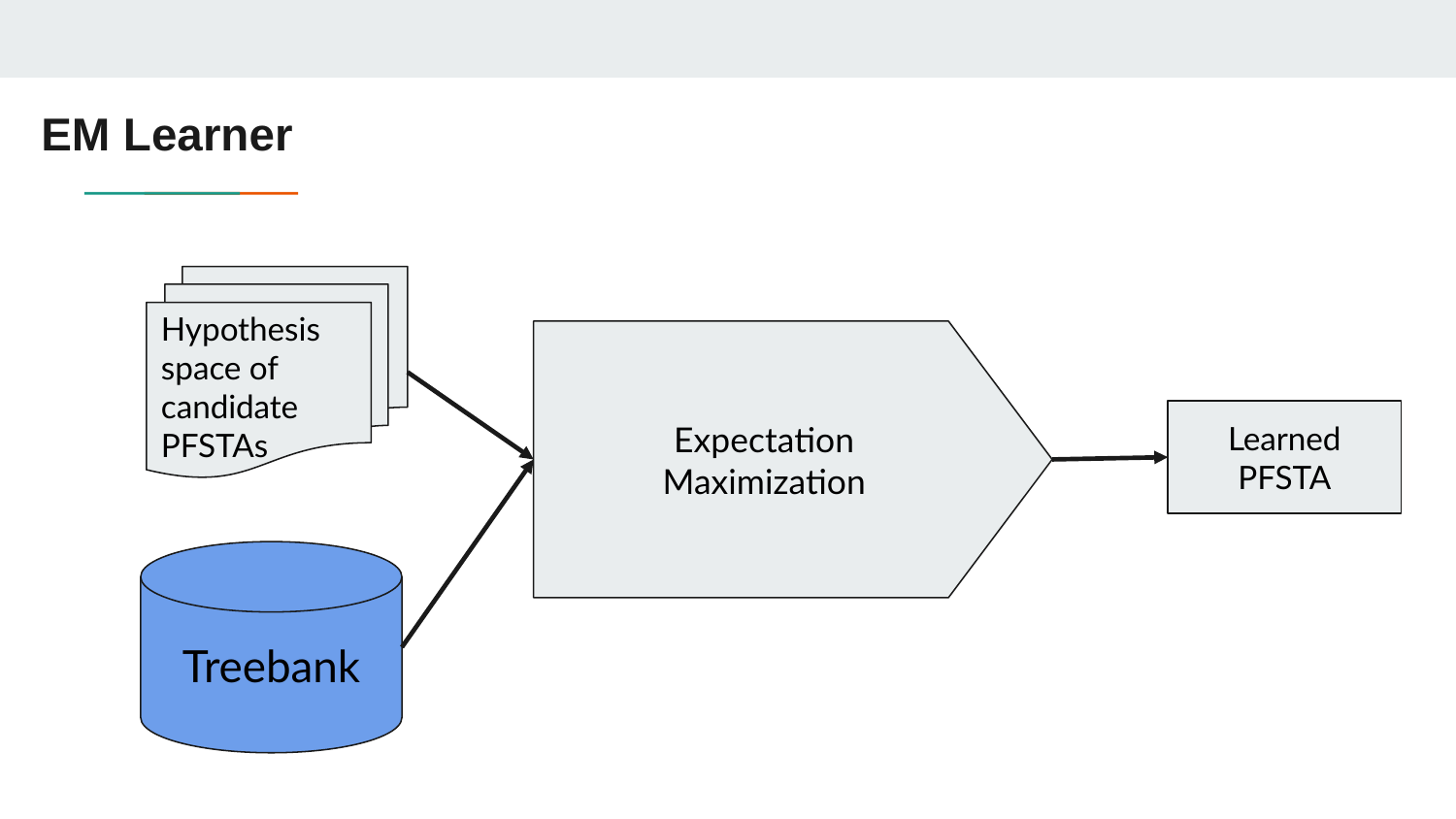

# EM Learner

Hypothesis space of candidate PFSTAs
Learned PFSTA
Expectation Maximization
Treebank